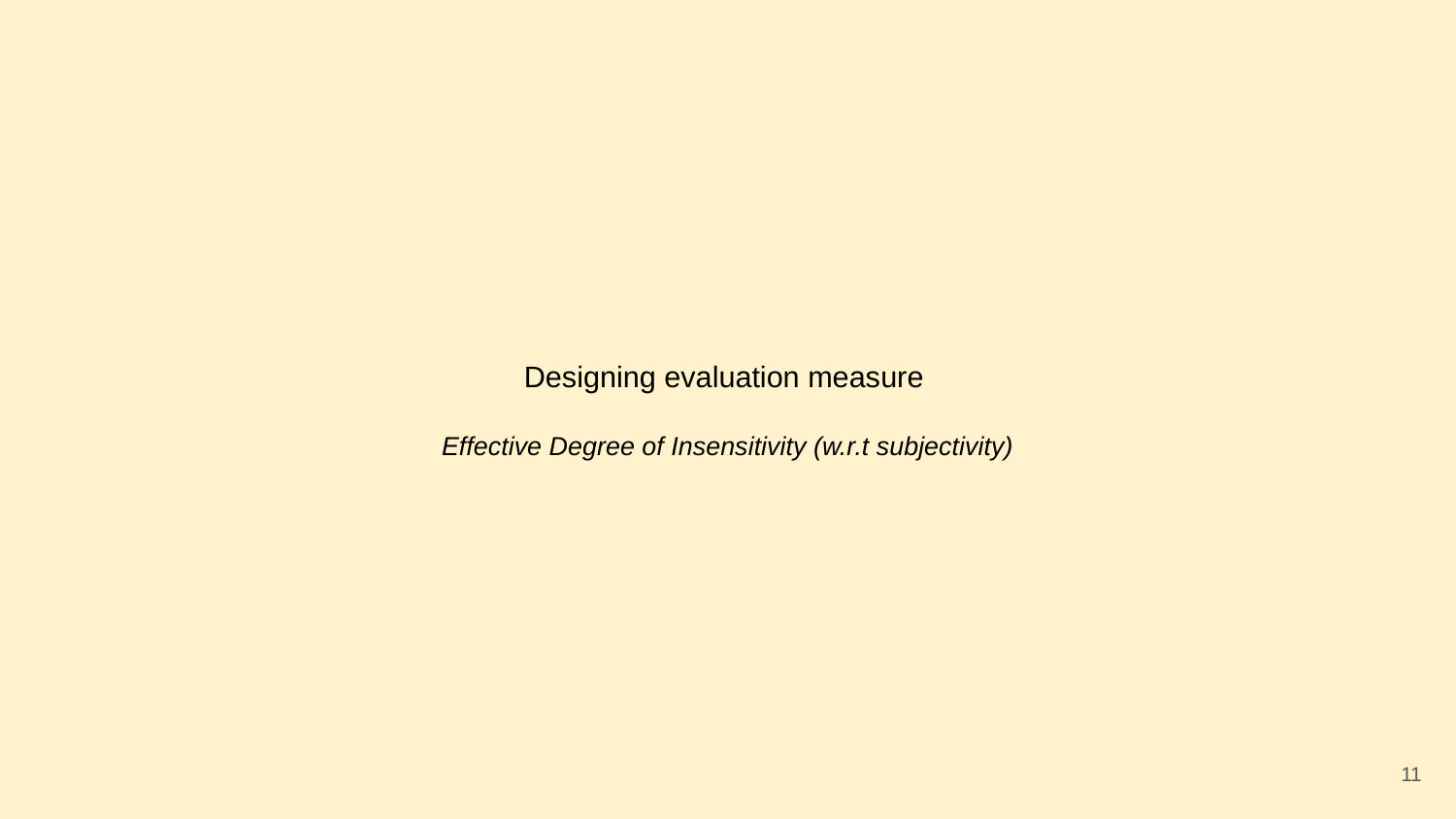

# Designing evaluation measure

Effective Degree of Insensitivity (w.r.t subjectivity)
11